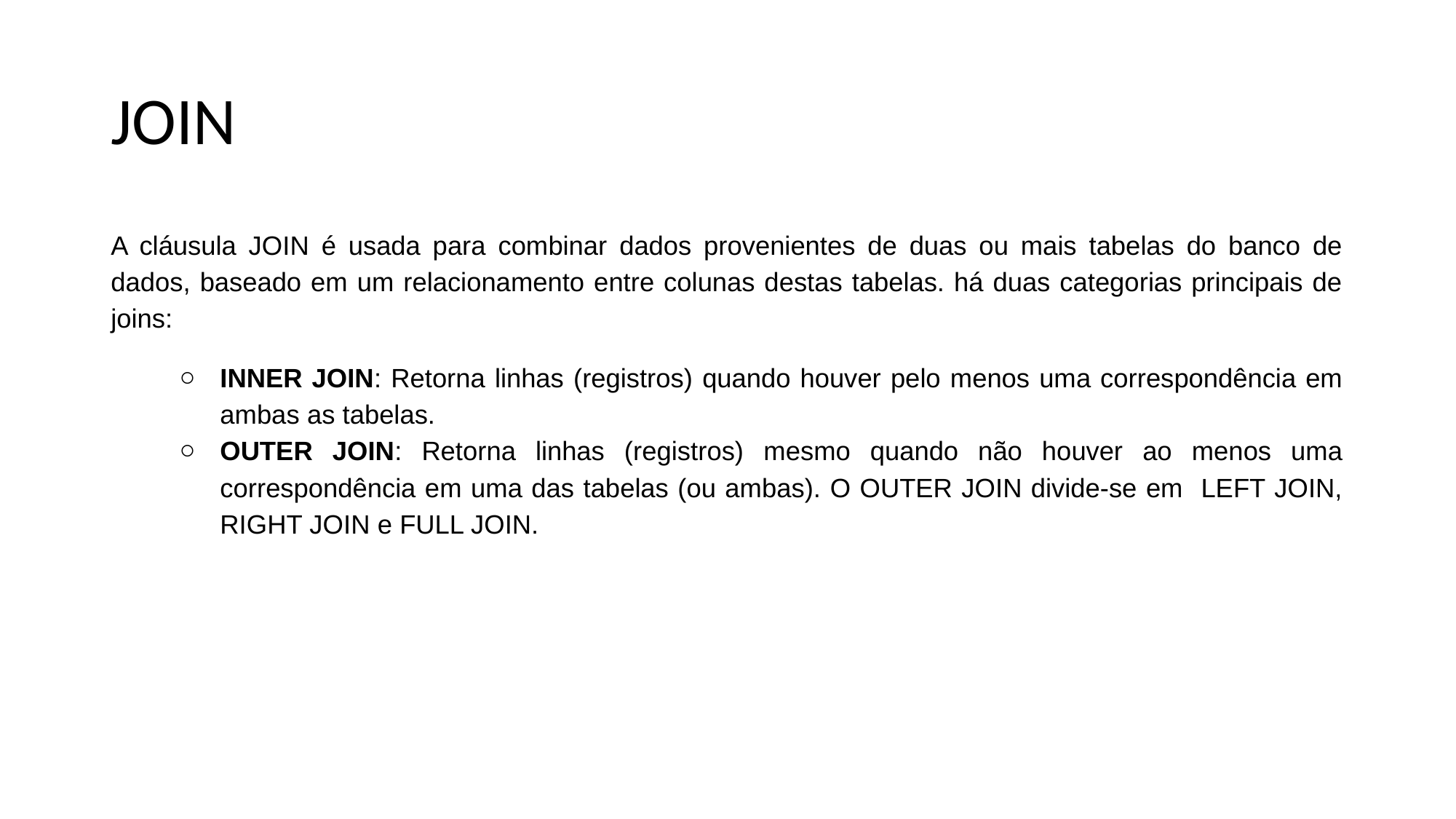

# JOIN
A cláusula JOIN é usada para combinar dados provenientes de duas ou mais tabelas do banco de dados, baseado em um relacionamento entre colunas destas tabelas. há duas categorias principais de joins:
INNER JOIN: Retorna linhas (registros) quando houver pelo menos uma correspondência em ambas as tabelas.
OUTER JOIN: Retorna linhas (registros) mesmo quando não houver ao menos uma correspondência em uma das tabelas (ou ambas). O OUTER JOIN divide-se em  LEFT JOIN, RIGHT JOIN e FULL JOIN.